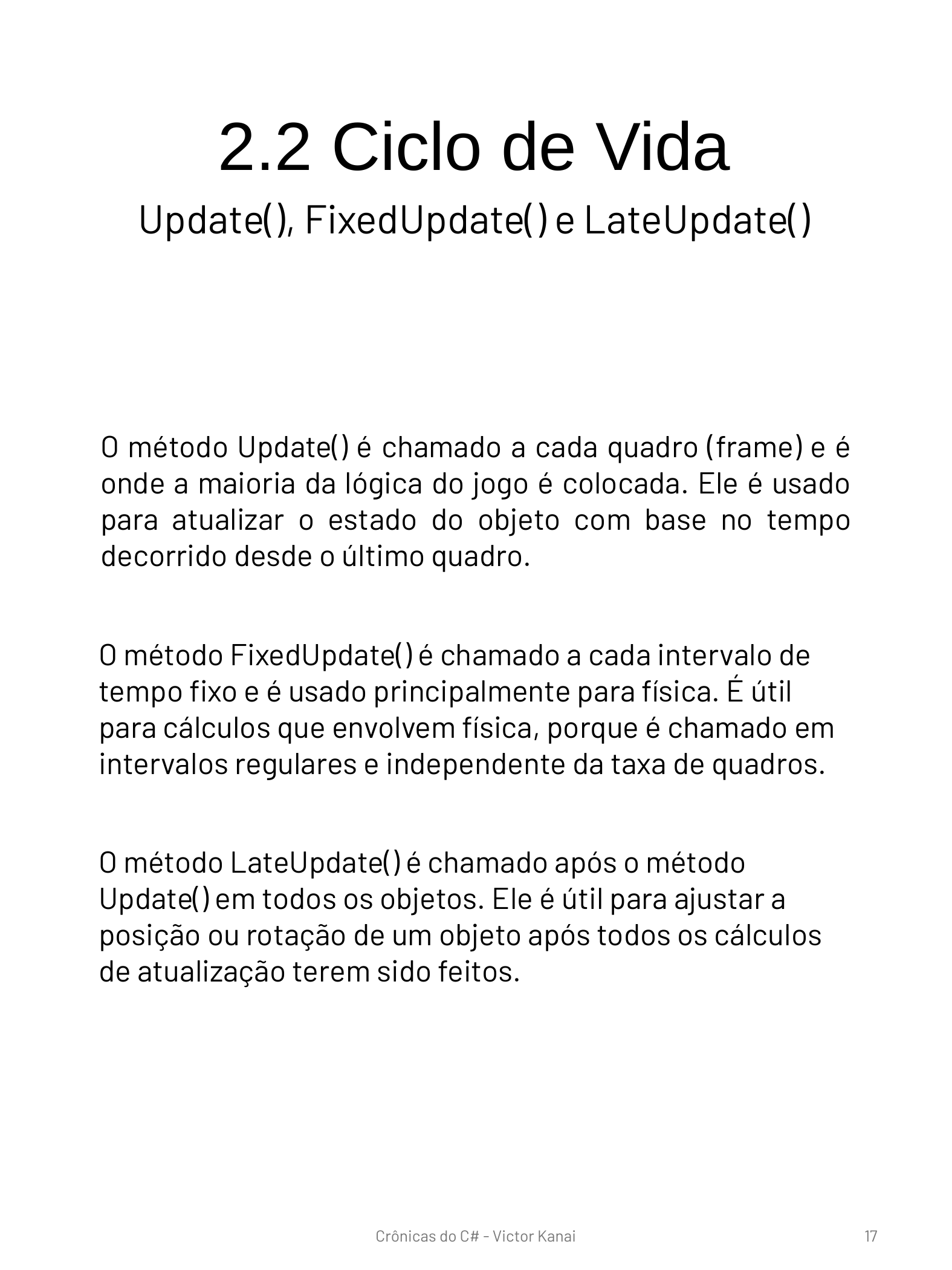

2.2 Ciclo de Vida
Update(), FixedUpdate() e LateUpdate()
O método Update() é chamado a cada quadro (frame) e é onde a maioria da lógica do jogo é colocada. Ele é usado para atualizar o estado do objeto com base no tempo decorrido desde o último quadro.
O método FixedUpdate() é chamado a cada intervalo de tempo fixo e é usado principalmente para física. É útil para cálculos que envolvem física, porque é chamado em intervalos regulares e independente da taxa de quadros.
O método LateUpdate() é chamado após o método Update() em todos os objetos. Ele é útil para ajustar a posição ou rotação de um objeto após todos os cálculos de atualização terem sido feitos.
Crônicas do C# - Victor Kanai
17